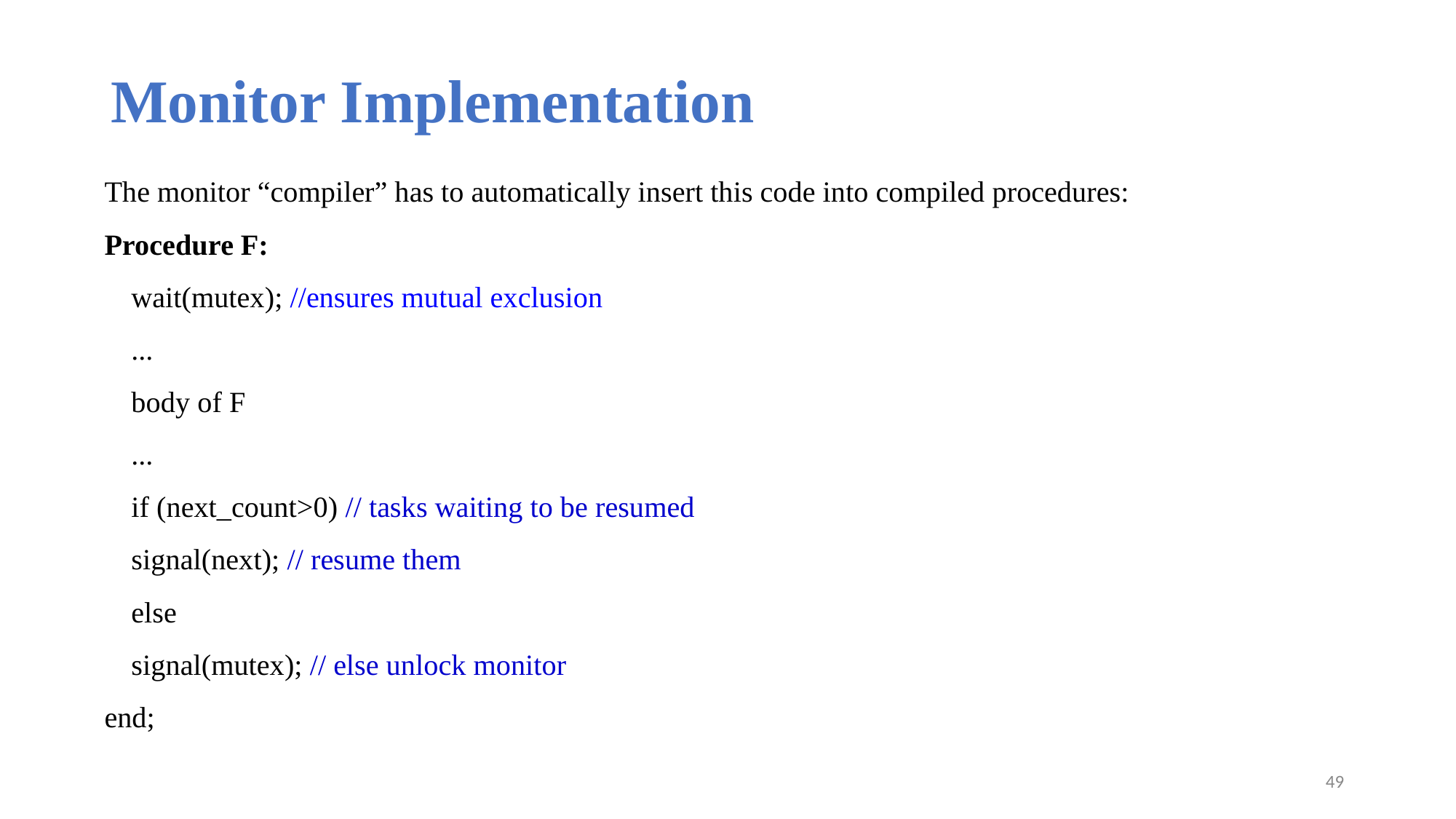

# Monitor Implementation
The monitor “compiler” has to automatically insert this code into compiled procedures:
Procedure F:
	wait(mutex); //ensures mutual exclusion
	...
	body of F
	...
	if (next_count>0) // tasks waiting to be resumed
		signal(next); // resume them
	else
		signal(mutex); // else unlock monitor
end;

49